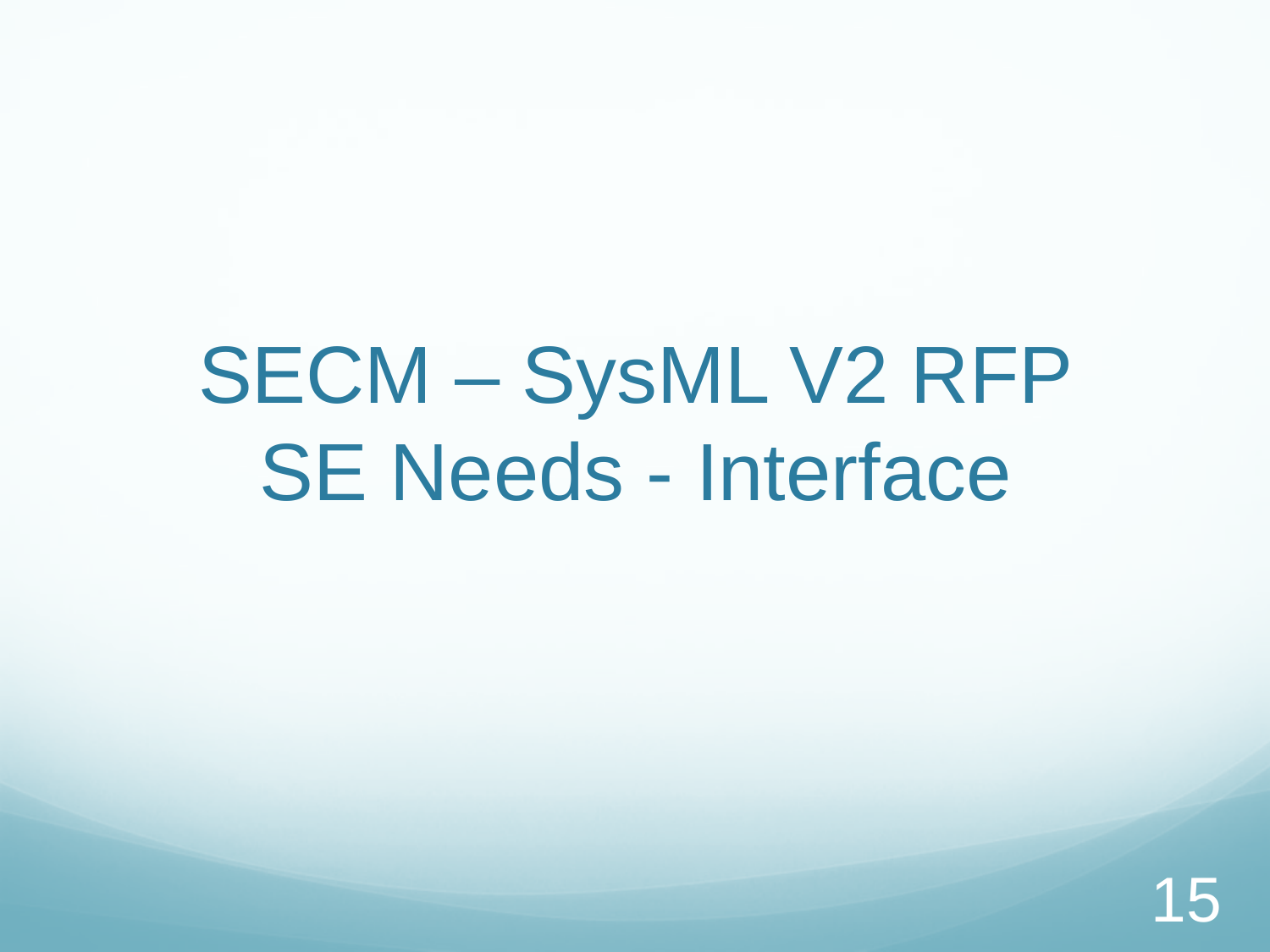

# SECM – SysML V2 RFP SE Needs - Interface

15